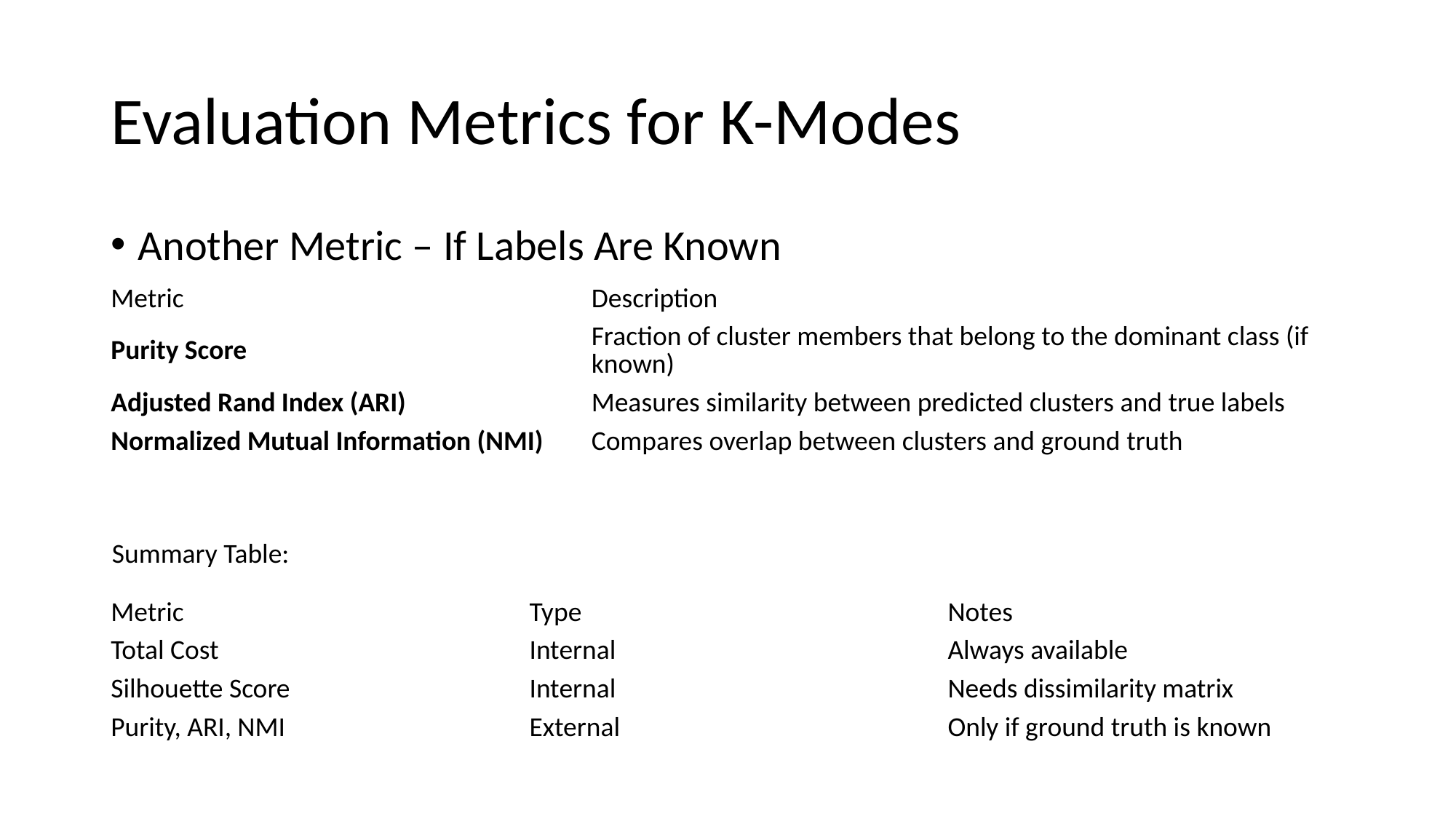

# Evaluation Metrics for K-Modes
Another Metric – If Labels Are Known
| Metric | Description |
| --- | --- |
| Purity Score | Fraction of cluster members that belong to the dominant class (if known) |
| Adjusted Rand Index (ARI) | Measures similarity between predicted clusters and true labels |
| Normalized Mutual Information (NMI) | Compares overlap between clusters and ground truth |
Summary Table:
| Metric | Type | Notes |
| --- | --- | --- |
| Total Cost | Internal | Always available |
| Silhouette Score | Internal | Needs dissimilarity matrix |
| Purity, ARI, NMI | External | Only if ground truth is known |